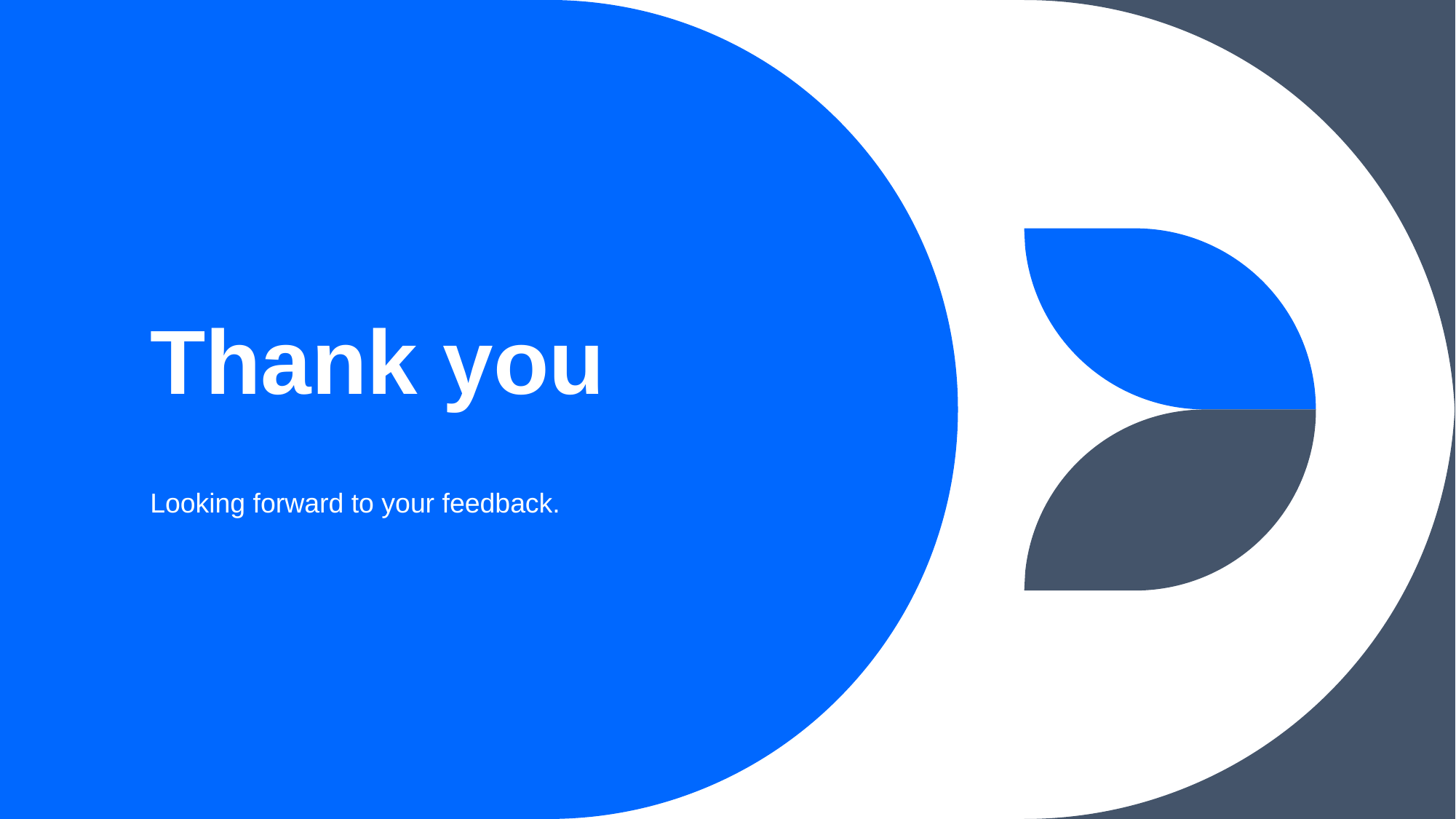

# Thank you
Looking forward to your feedback.